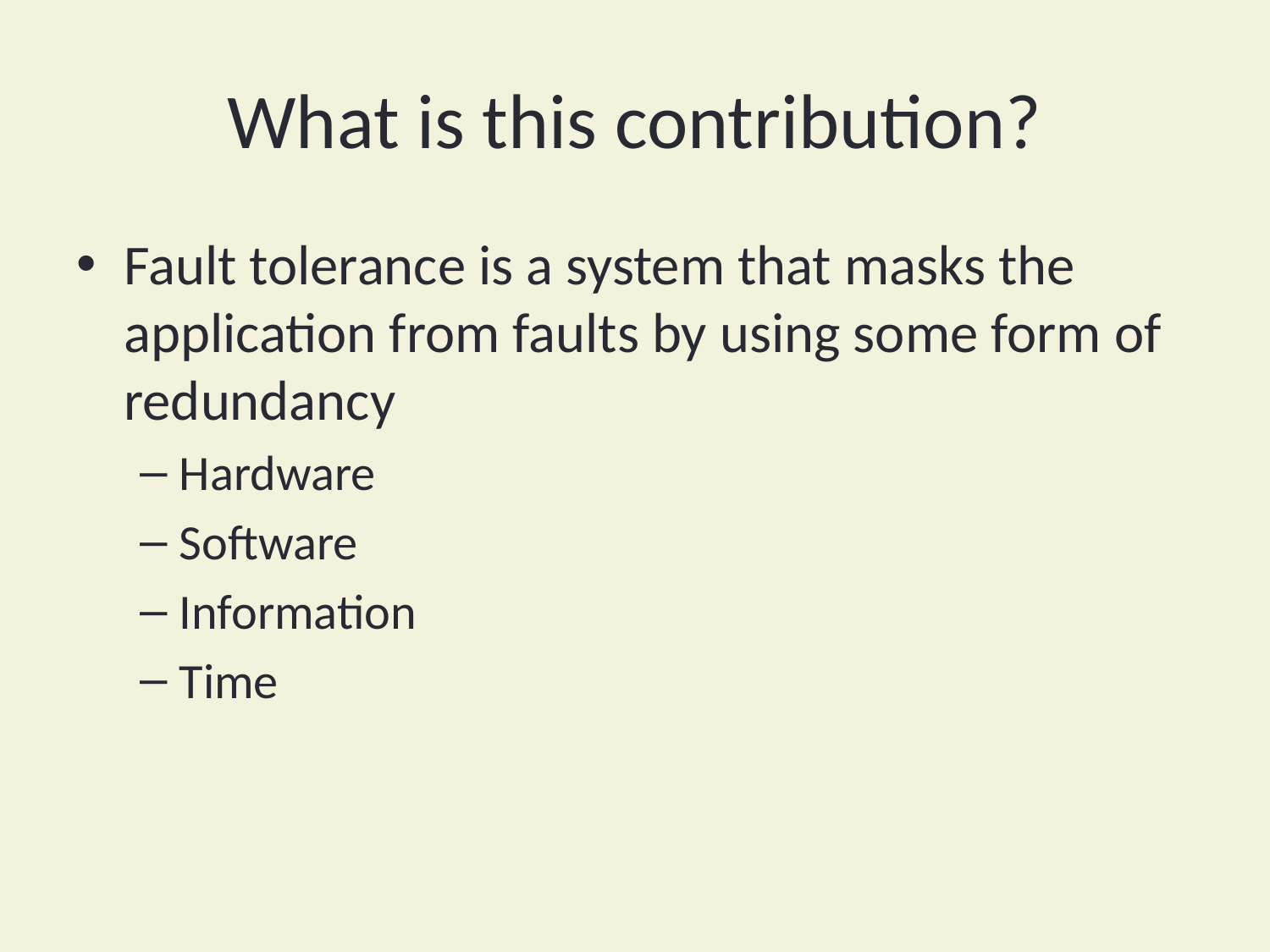

# What is this contribution?
Fault tolerance is a system that masks the application from faults by using some form of redundancy
Hardware
Software
Information
Time